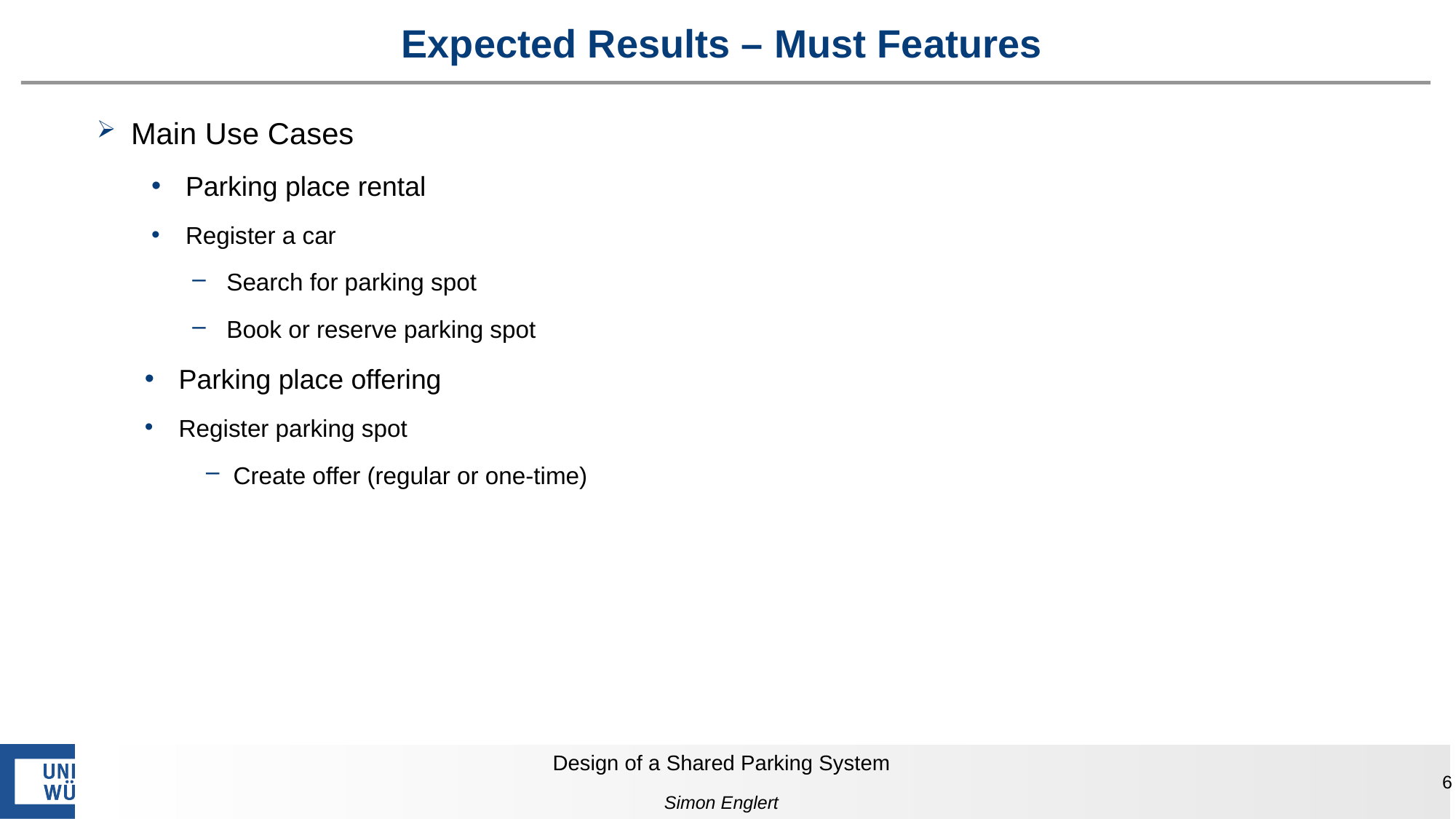

# Expected Results – Must Features
Main Use Cases
Parking place rental
Register a car
Search for parking spot
Book or reserve parking spot
Parking place offering
Register parking spot
Create offer (regular or one-time)